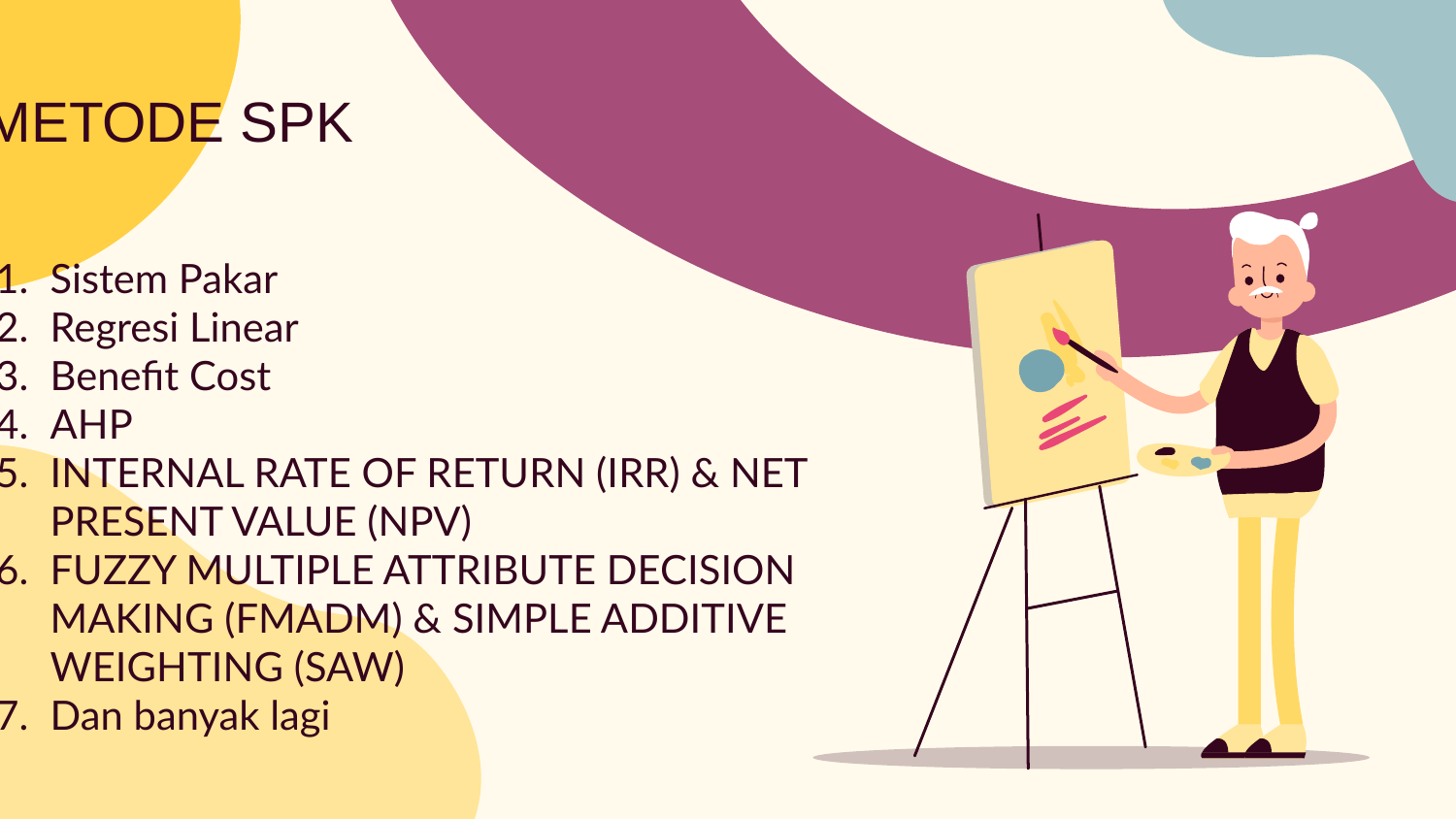

METODE SPK

Sistem Pakar
Regresi Linear
Benefit Cost
AHP
INTERNAL RATE OF RETURN (IRR) & NET PRESENT VALUE (NPV)
FUZZY MULTIPLE ATTRIBUTE DECISION MAKING (FMADM) & SIMPLE ADDITIVE WEIGHTING (SAW)
Dan banyak lagi